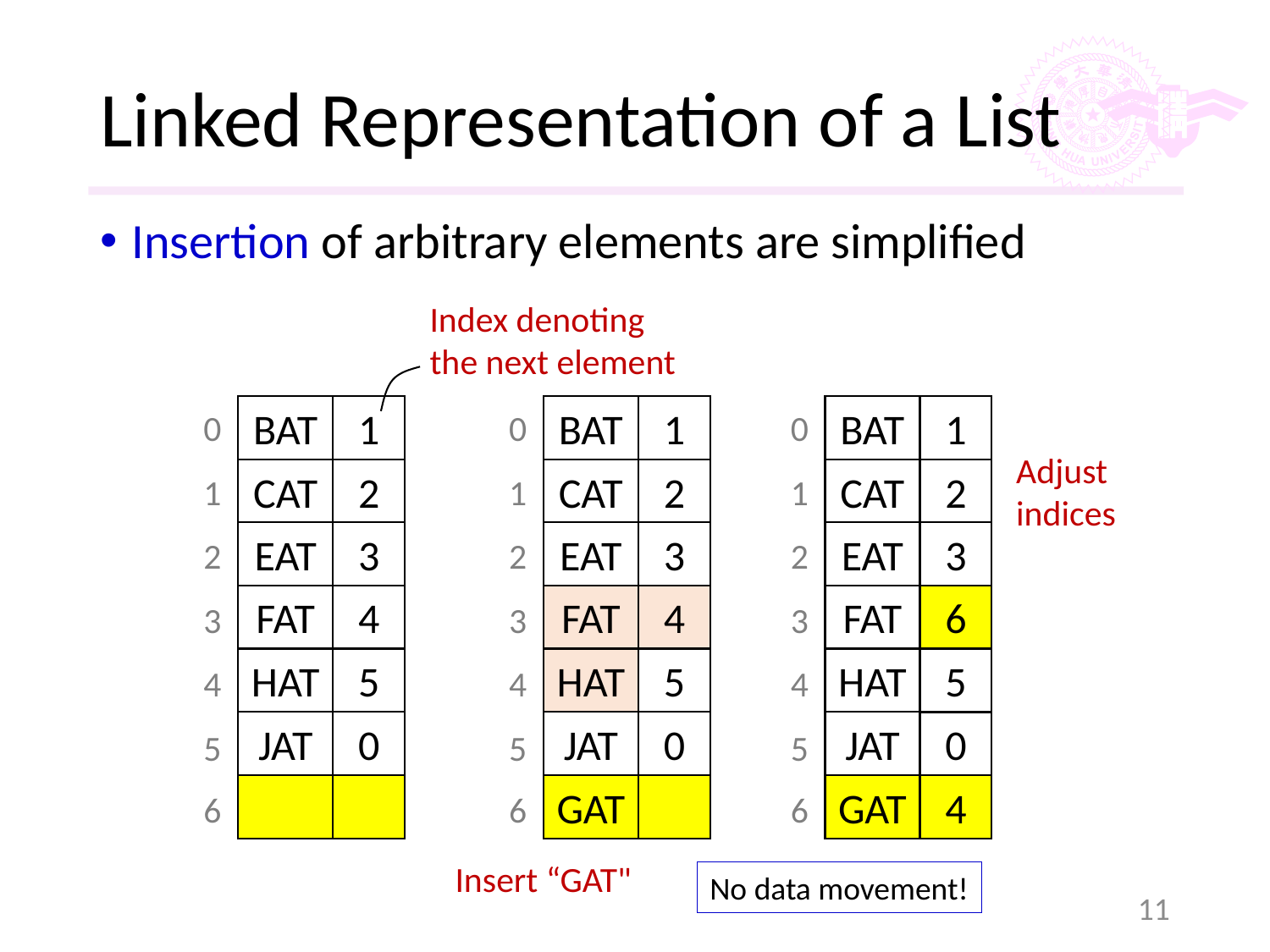

# Linked Representation of a List
Insertion of arbitrary elements are simplified

Index denoting the next element

0
0
0
BAT
1
BAT
1
BAT
1
Adjust
indices
CAT
2
CAT
2
CAT
2
1
1
1
EAT
3
EAT
3
EAT
3
2
2
2
FAT
4
FAT
4
FAT
6
3
3
3
HAT
5
HAT
5
HAT
5
4
4
4
JAT
0
JAT
0
JAT
0
5
5
5

GAT

GAT
4
6
6
6
Insert “GAT"
No data movement!
11